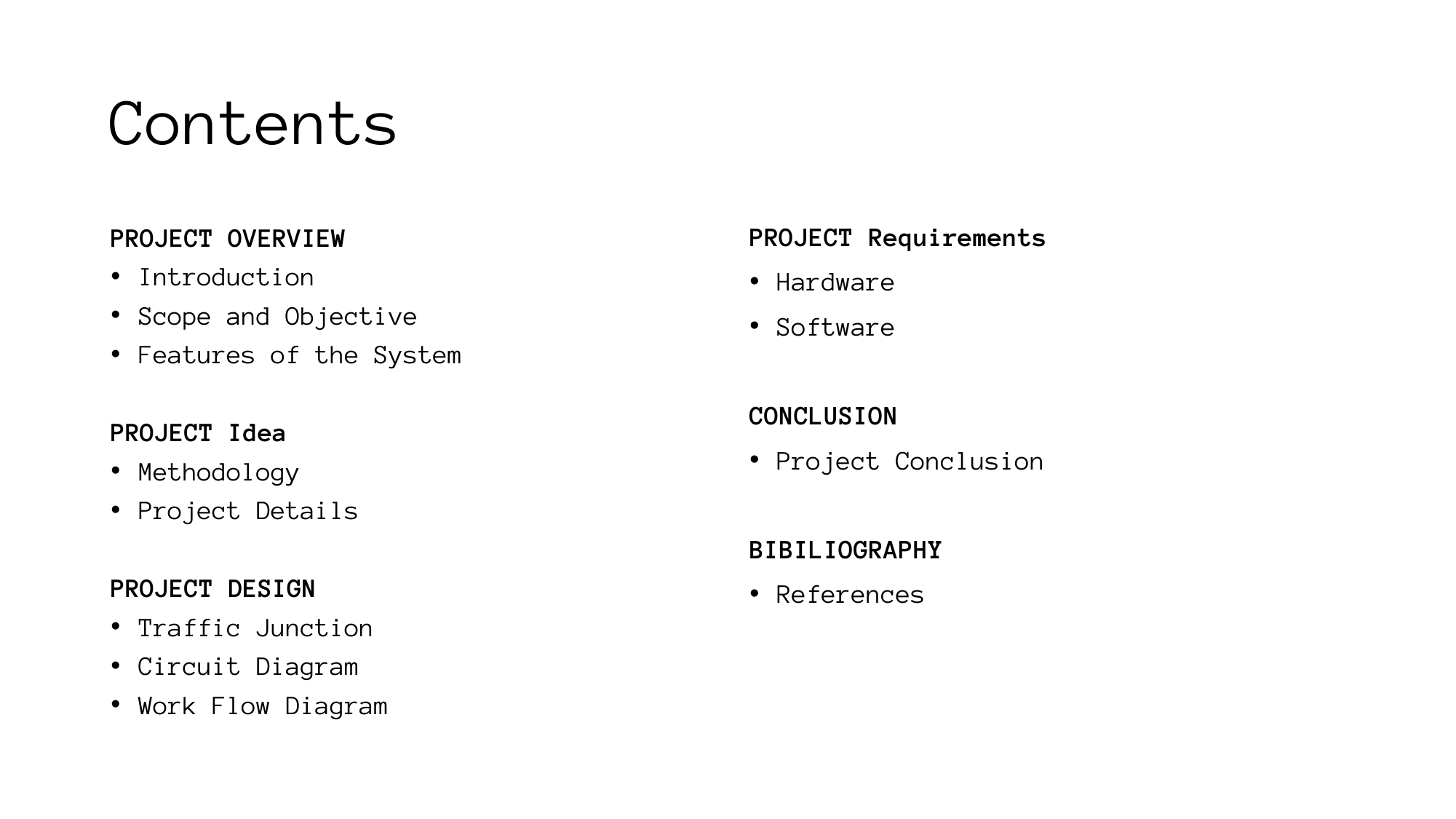

# Contents
PROJECT Requirements
Hardware
Software

CONCLUSION
Project Conclusion

BIBILIOGRAPHY
References

PROJECT OVERVIEW
Introduction
Scope and Objective
Features of the System

PROJECT Idea
Methodology
Project Details

PROJECT DESIGN
Traffic Junction
Circuit Diagram
Work Flow Diagram